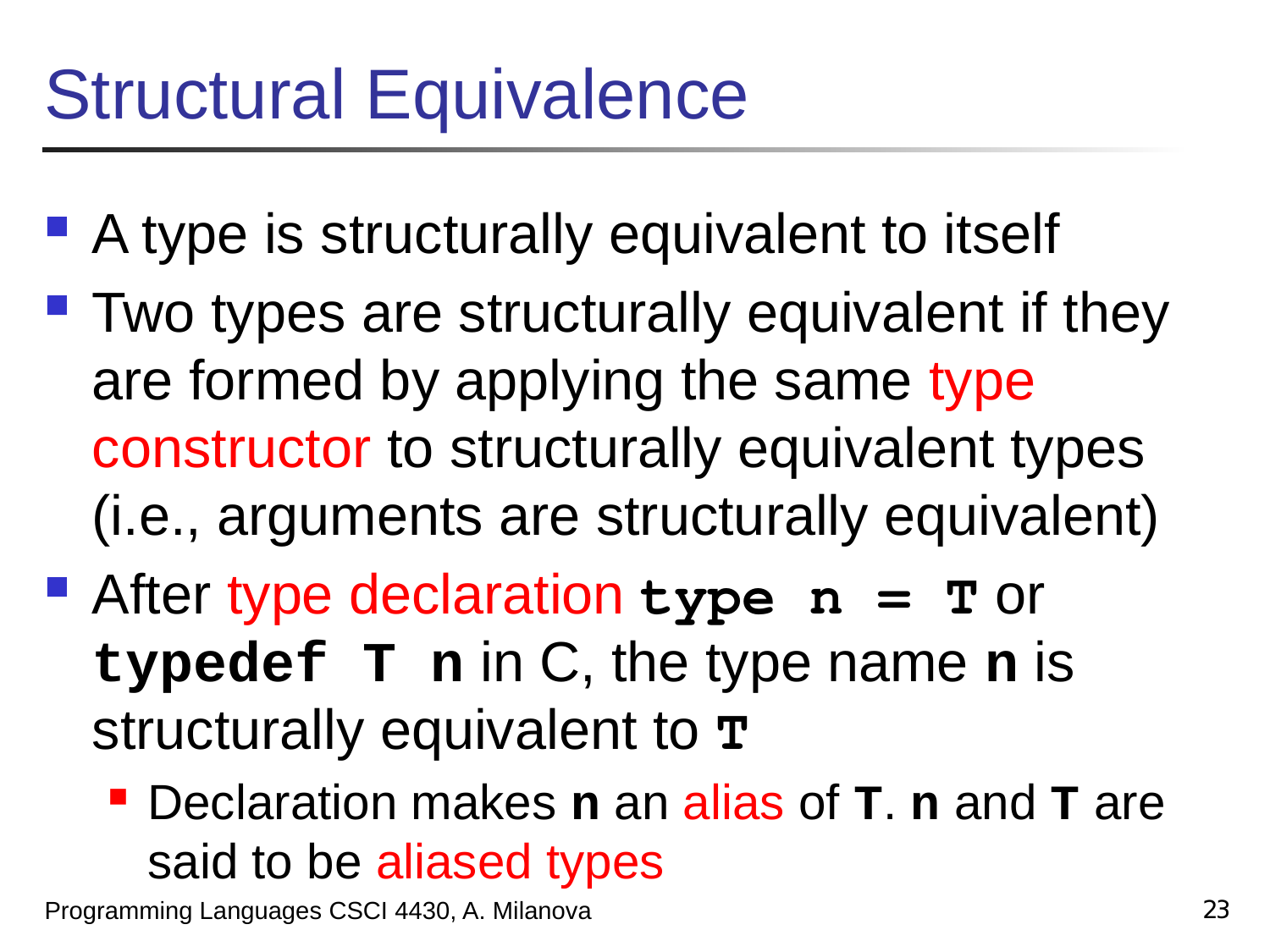

# Structural Equivalence
A type is structurally equivalent to itself
Two types are structurally equivalent if they are formed by applying the same type constructor to structurally equivalent types (i.e., arguments are structurally equivalent)
After type declaration type n = T or typedef T n in C, the type name n is structurally equivalent to T
Declaration makes n an alias of T. n and T are said to be aliased types
23
Programming Languages CSCI 4430, A. Milanova